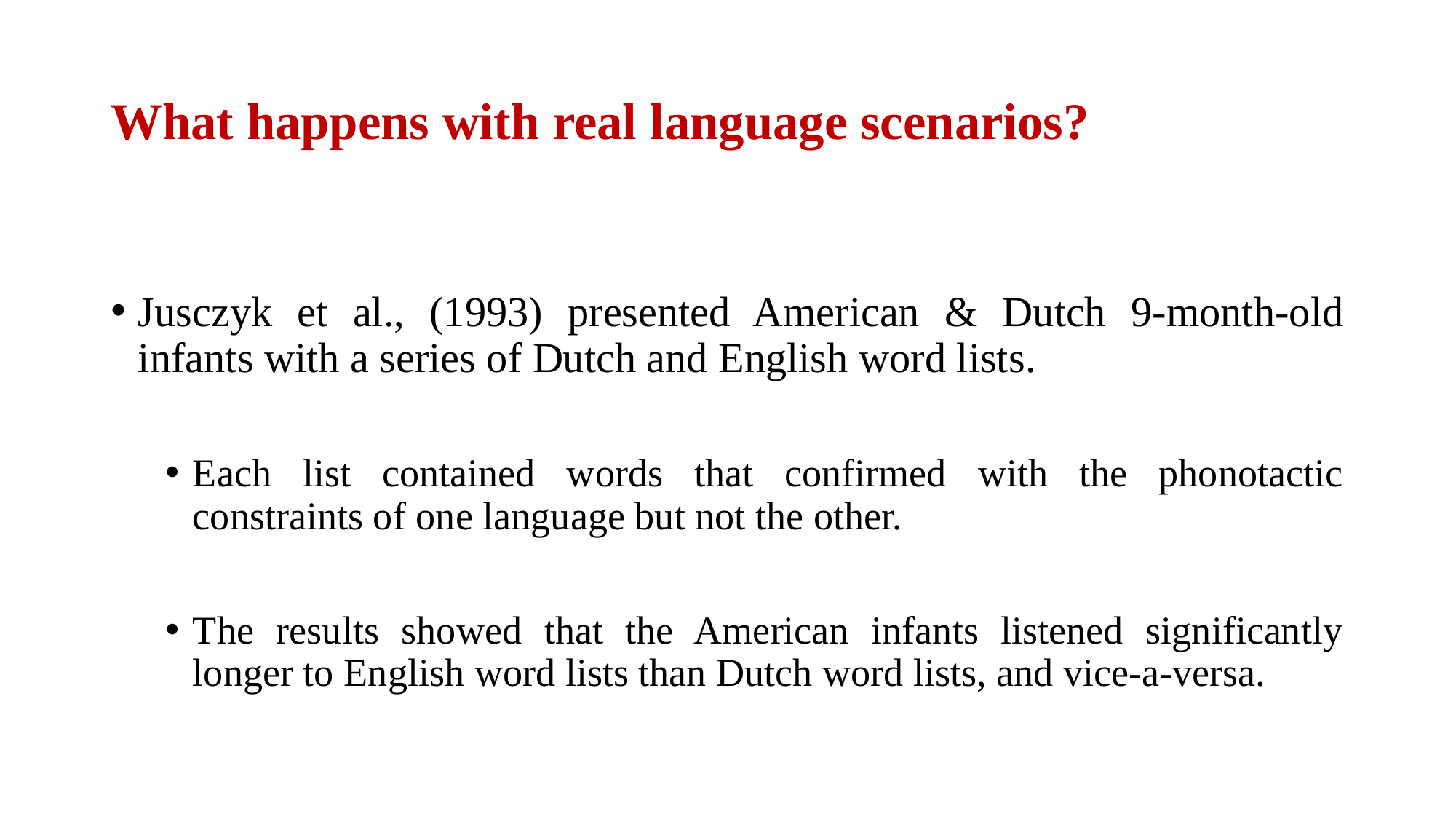

# What happens with real language scenarios?

Jusczyk et al., (1993) presented American & Dutch 9-month-old infants with a series of Dutch and English word lists.

Each list contained words that confirmed with the phonotactic constraints of one language but not the other.

The results showed that the American infants listened significantly longer to English word lists than Dutch word lists, and vice-a-versa.